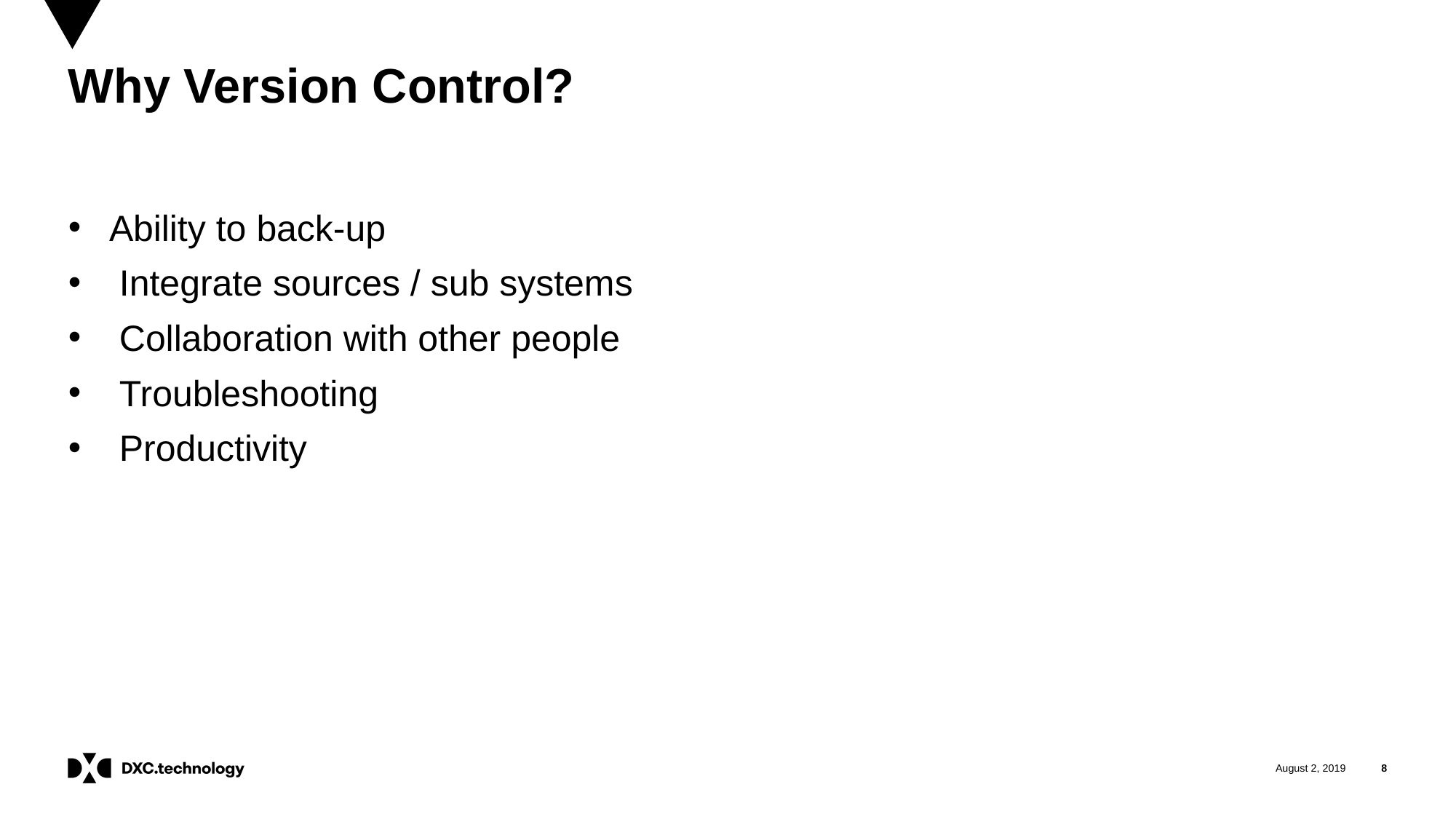

# Why Version Control?
Ability to back-up
 Integrate sources / sub systems
 Collaboration with other people
 Troubleshooting
 Productivity